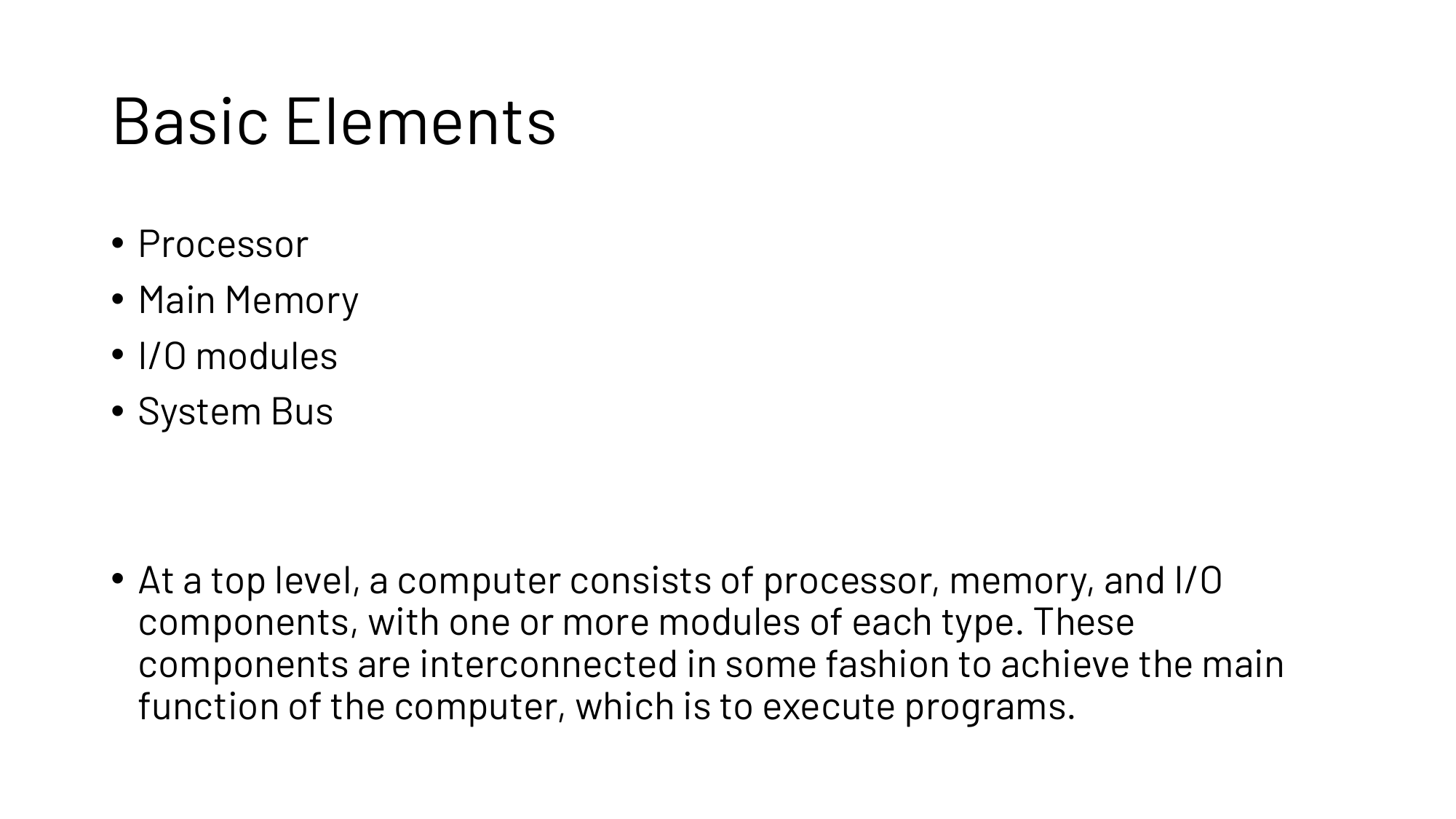

# Basic Elements
Processor
Main Memory
I/O modules
System Bus

At a top level, a computer consists of processor, memory, and I/O components, with one or more modules of each type. These components are interconnected in some fashion to achieve the main function of the computer, which is to execute programs.